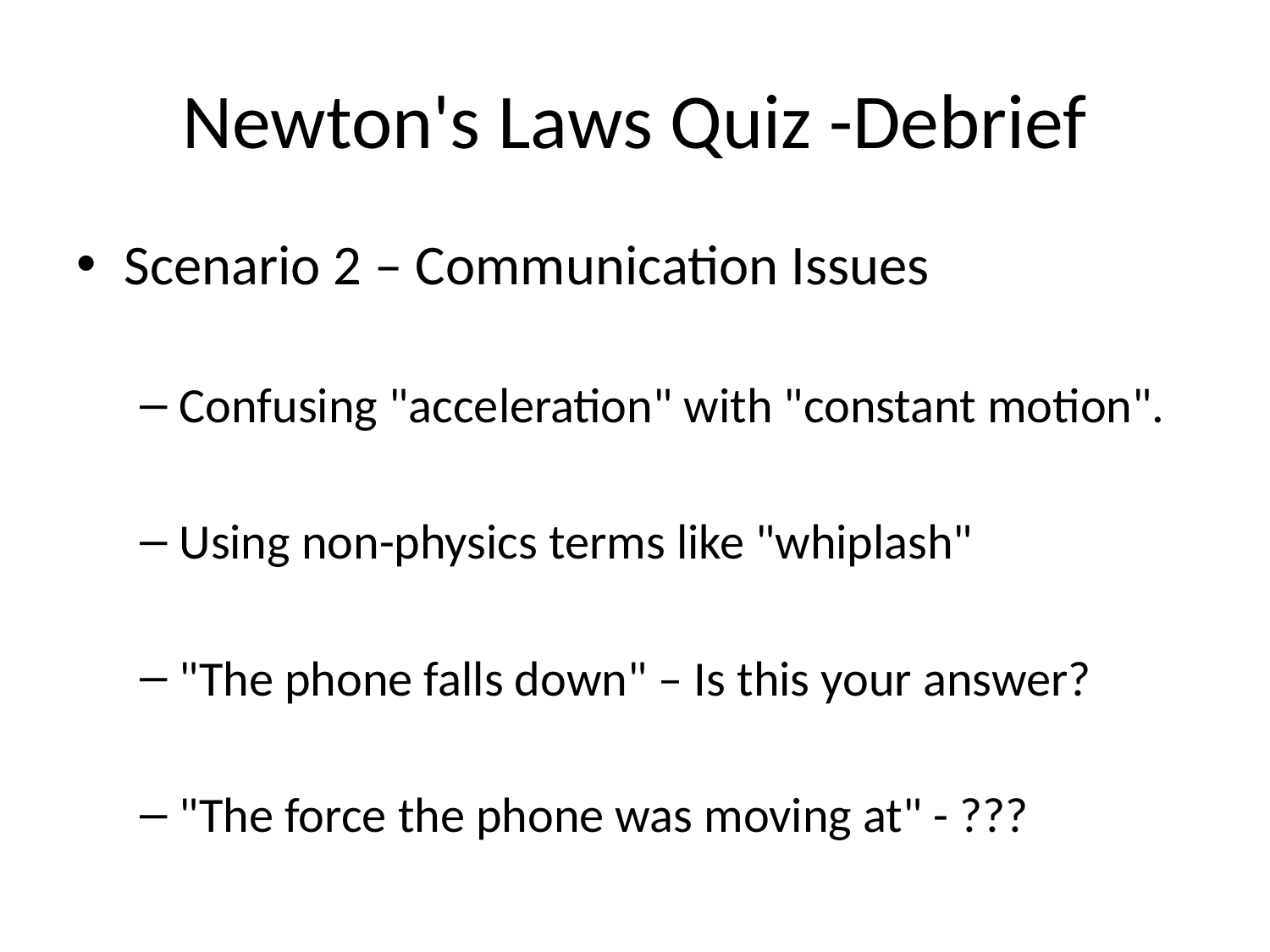

# Newton's Laws Quiz -Debrief
Scenario 2 – Communication Issues

Confusing "acceleration" with "constant motion".

Using non-physics terms like "whiplash"

"The phone falls down" – Is this your answer?

"The force the phone was moving at" - ???